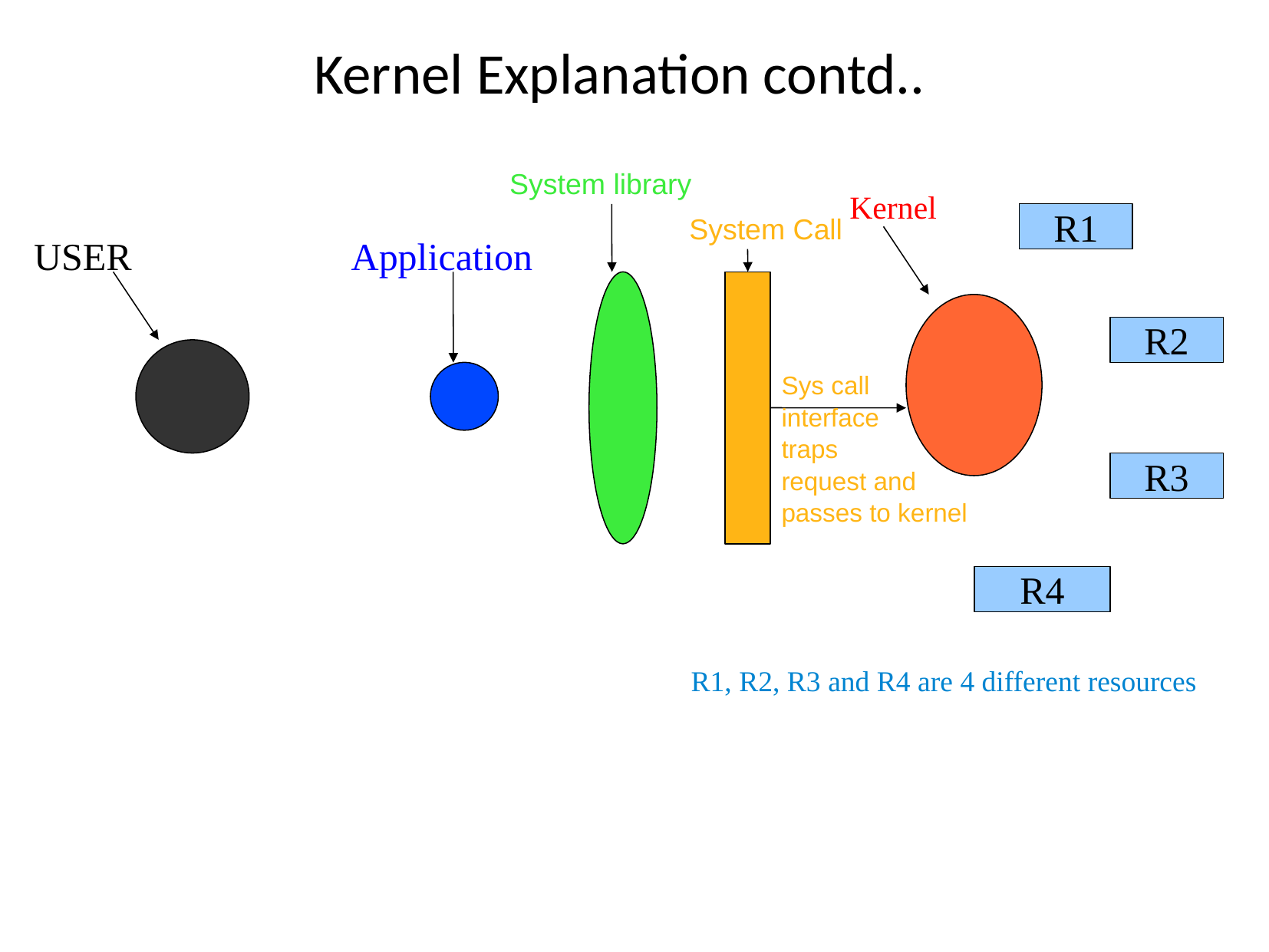

# Kernel Explanation contd..
System library
Kernel
R1

System Call
USER
Application

R2

Sys call
interface
traps
request and
passes to kernel

R3
R4
R1, R2, R3 and R4 are 4 different resources